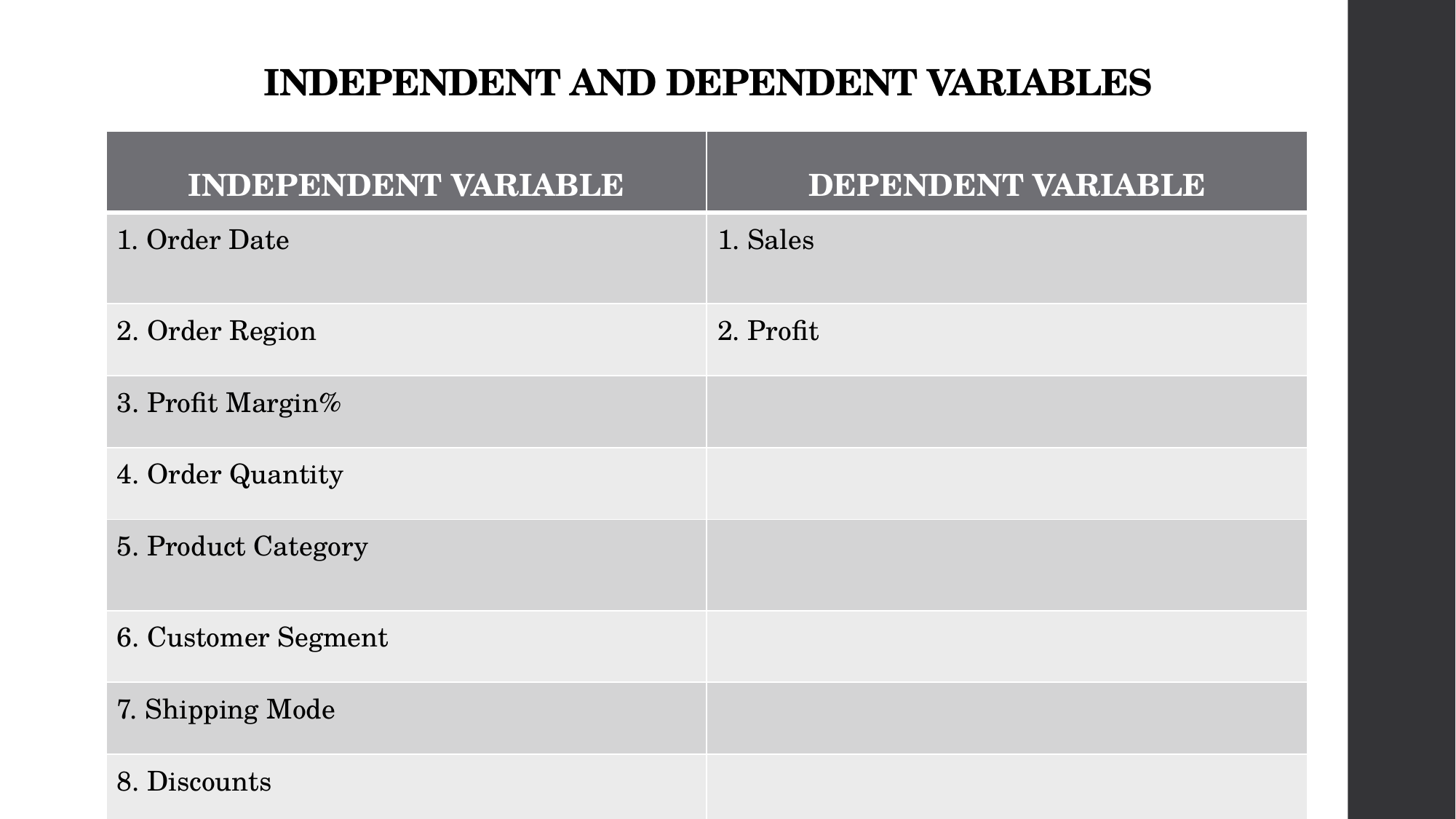

# INDEPENDENT AND DEPENDENT VARIABLES
| INDEPENDENT VARIABLE | DEPENDENT VARIABLE |
| --- | --- |
| 1. Order Date | 1. Sales |
| 2. Order Region | 2. Profit |
| 3. Profit Margin% |  |
| 4. Order Quantity |  |
| 5. Product Category |  |
| 6. Customer Segment |  |
| 7. Shipping Mode |  |
| 8. Discounts |  |